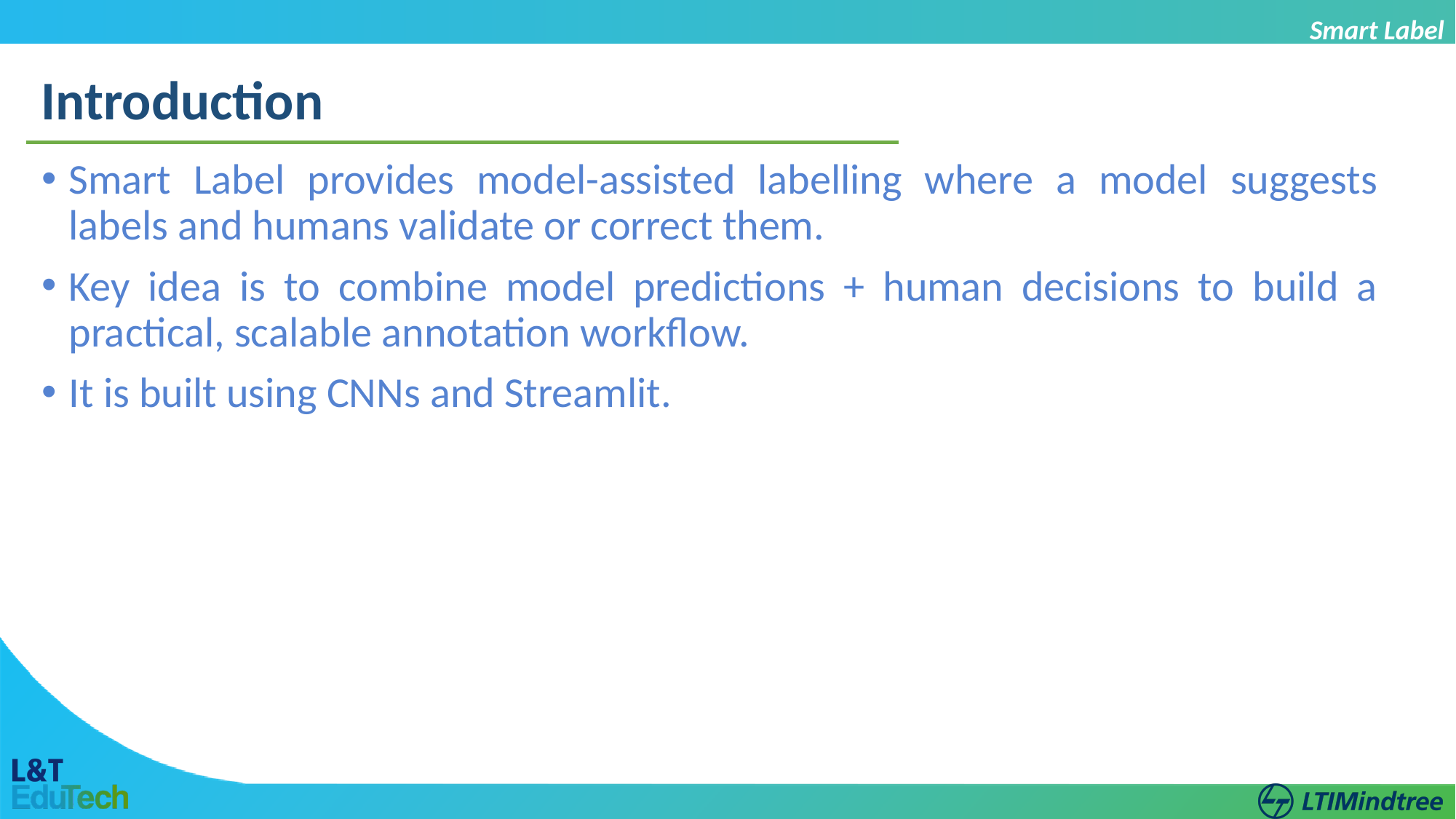

Smart Label

Introduction
Smart Label provides model-assisted labelling where a model suggests labels and humans validate or correct them.
Key idea is to combine model predictions + human decisions to build a practical, scalable annotation workflow.
It is built using CNNs and Streamlit.